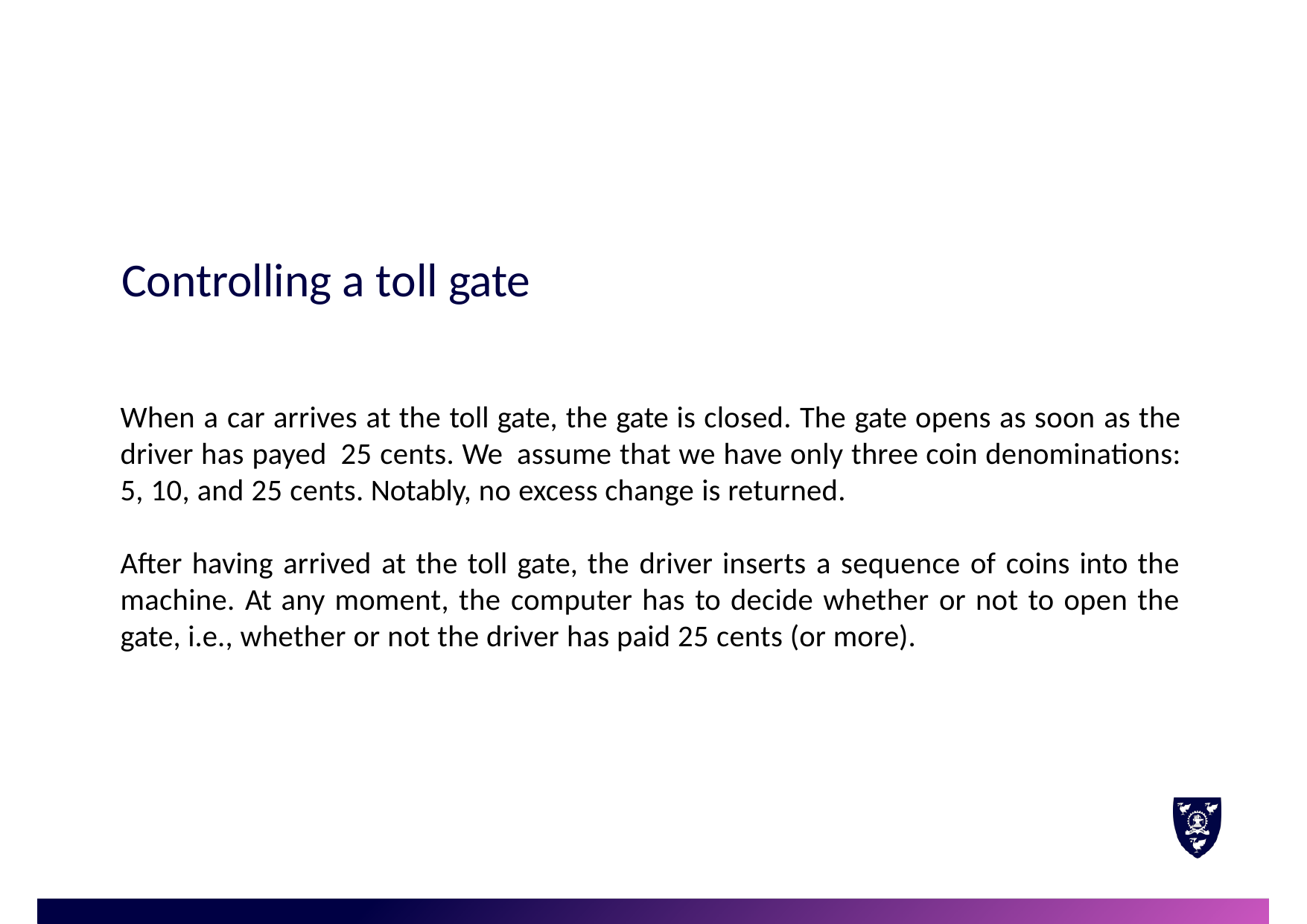

# Controlling a toll gate
When a car arrives at the toll gate, the gate is closed. The gate opens as soon as the  driver has payed 25 cents. We assume that we have only three coin denominations:  5, 10, and 25 cents. Notably, no excess change is returned.

After having arrived at the toll gate, the driver inserts a sequence of coins into the  machine. At any moment, the computer has to decide whether or not to open the  gate, i.e., whether or not the driver has paid 25 cents (or more).